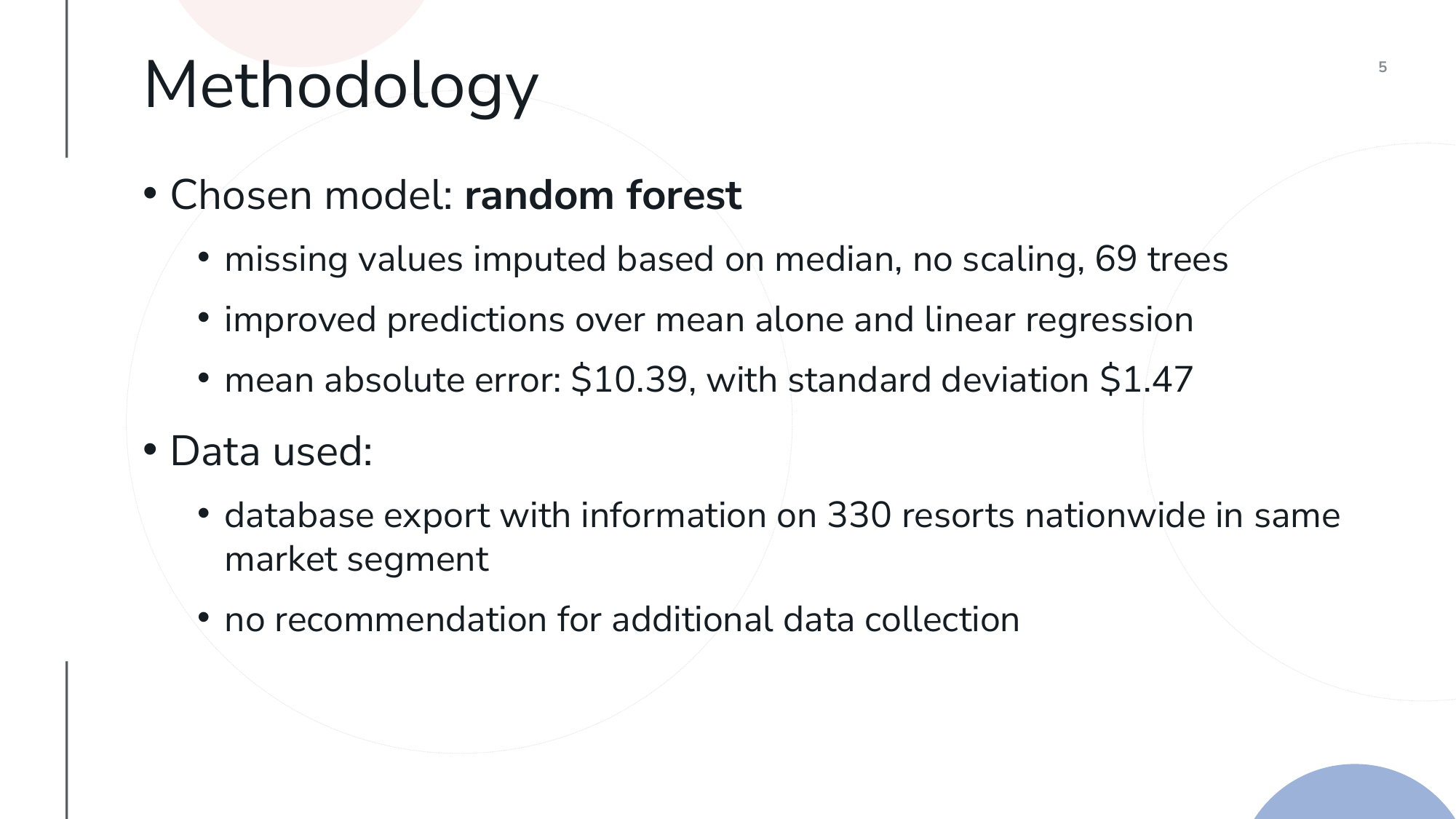

# Methodology
Chosen model: random forest
missing values imputed based on median, no scaling, 69 trees
improved predictions over mean alone and linear regression
mean absolute error: $10.39, with standard deviation $1.47
Data used:
database export with information on 330 resorts nationwide in same market segment
no recommendation for additional data collection